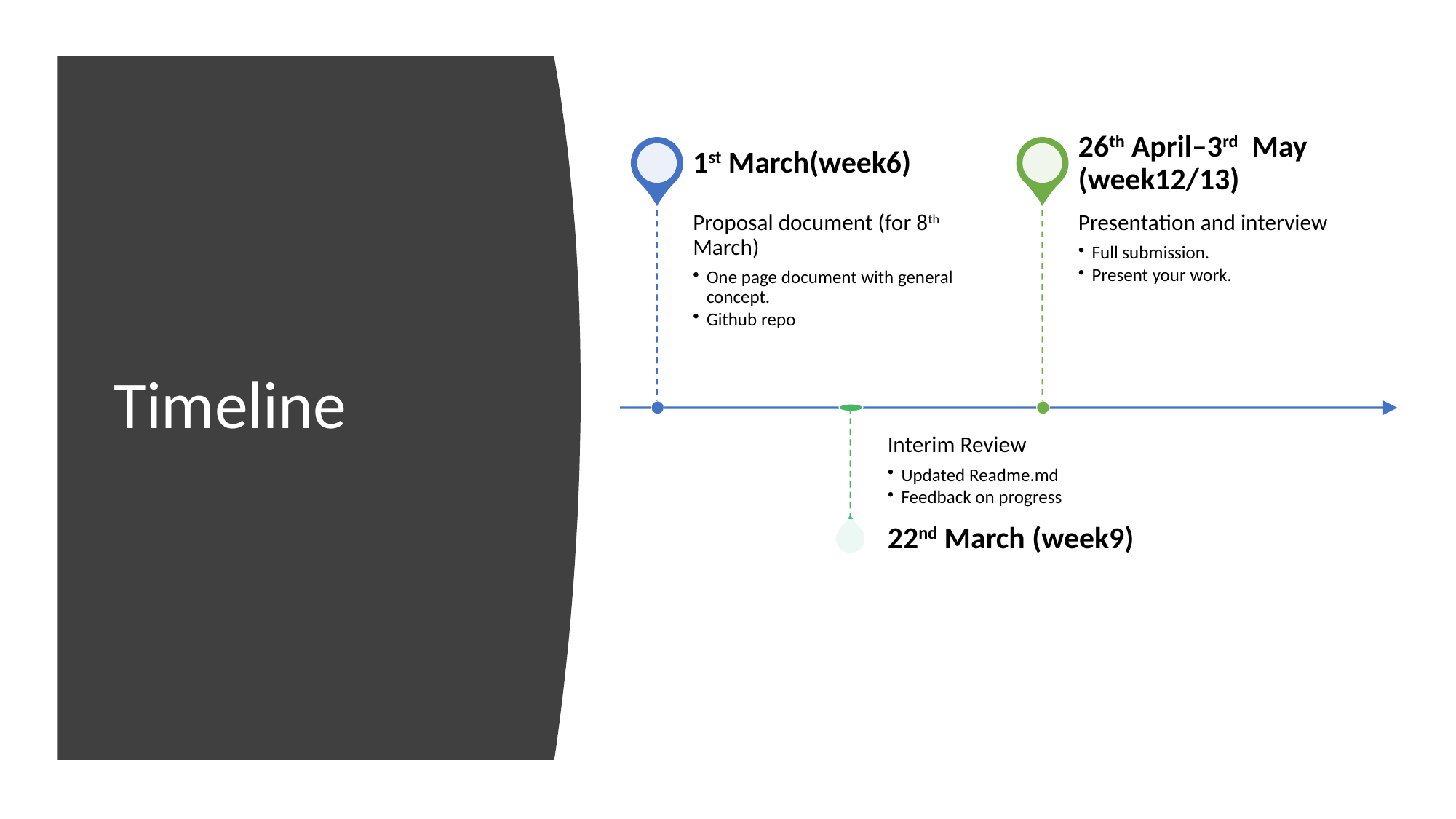

Proposal document (for 8th  March)
One page document with general concept.
Github repo
1st March(week6)
Interim Review
Updated Readme.md
Feedback on progress
22nd March (week9)
Presentation and interview
Full submission.
Present your work.
26th April–3rd  May (week12/13)

# Timeline